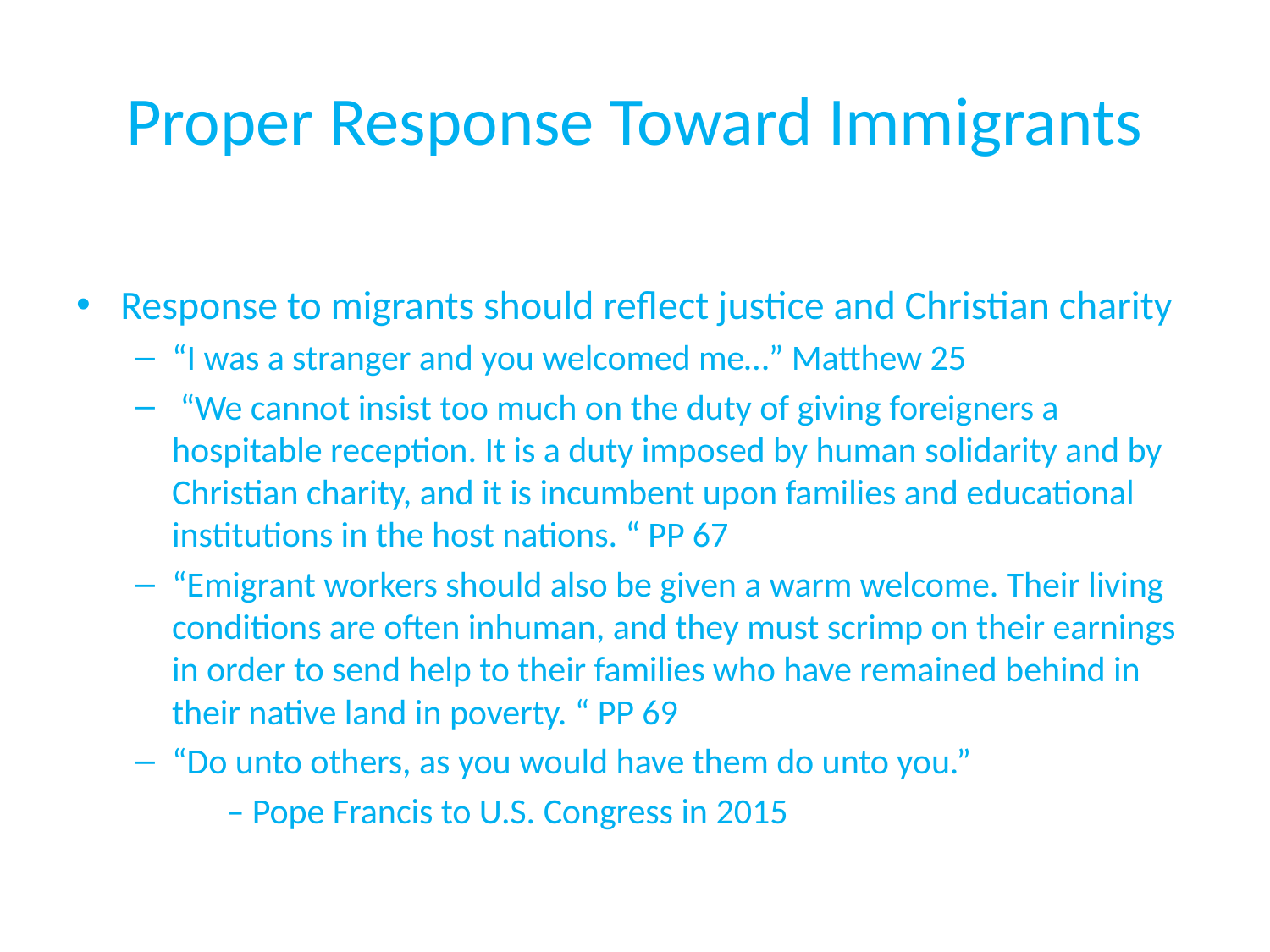

# Proper Response Toward Immigrants

Response to migrants should reflect justice and Christian charity
“I was a stranger and you welcomed me…” Matthew 25
 “We cannot insist too much on the duty of giving foreigners a hospitable reception. It is a duty imposed by human solidarity and by Christian charity, and it is incumbent upon families and educational institutions in the host nations. “ PP 67
“Emigrant workers should also be given a warm welcome. Their living conditions are often inhuman, and they must scrimp on their earnings in order to send help to their families who have remained behind in their native land in poverty. “ PP 69
“Do unto others, as you would have them do unto you.”
 			– Pope Francis to U.S. Congress in 2015